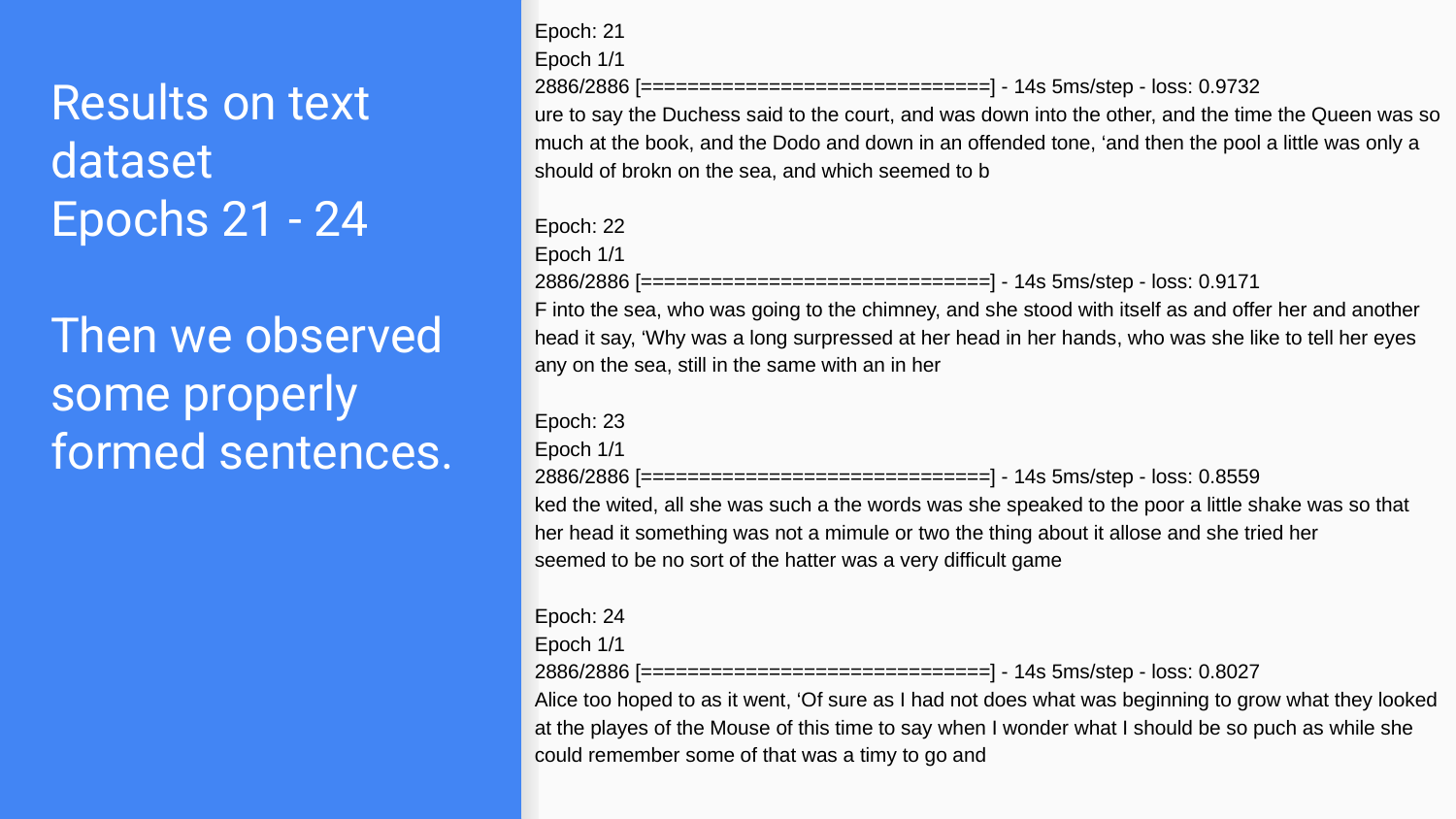

Epoch: 21
Epoch 1/1
2886/2886 [==============================] - 14s 5ms/step - loss: 0.9732
ure to say the Duchess said to the court, and was down into the other, and the time the Queen was so much at the book, and the Dodo and down in an offended tone, ‘and then the pool a little was only a should of brokn on the sea, and which seemed to b

Epoch: 22
Epoch 1/1
2886/2886 [==============================] - 14s 5ms/step - loss: 0.9171
F into the sea, who was going to the chimney, and she stood with itself as and offer her and another head it say, ‘Why was a long surpressed at her head in her hands, who was she like to tell her eyes any on the sea, still in the same with an in her

Epoch: 23
Epoch 1/1
2886/2886 [==============================] - 14s 5ms/step - loss: 0.8559
ked the wited, all she was such a the words was she speaked to the poor a little shake was so that her head it something was not a mimule or two the thing about it allose and she tried her
seemed to be no sort of the hatter was a very difficult game

Epoch: 24
Epoch 1/1
2886/2886 [==============================] - 14s 5ms/step - loss: 0.8027
Alice too hoped to as it went, ‘Of sure as I had not does what was beginning to grow what they looked at the playes of the Mouse of this time to say when I wonder what I should be so puch as while she could remember some of that was a timy to go and

# Results on text dataset
Epochs 21 - 24

Then we observed some properly formed sentences.